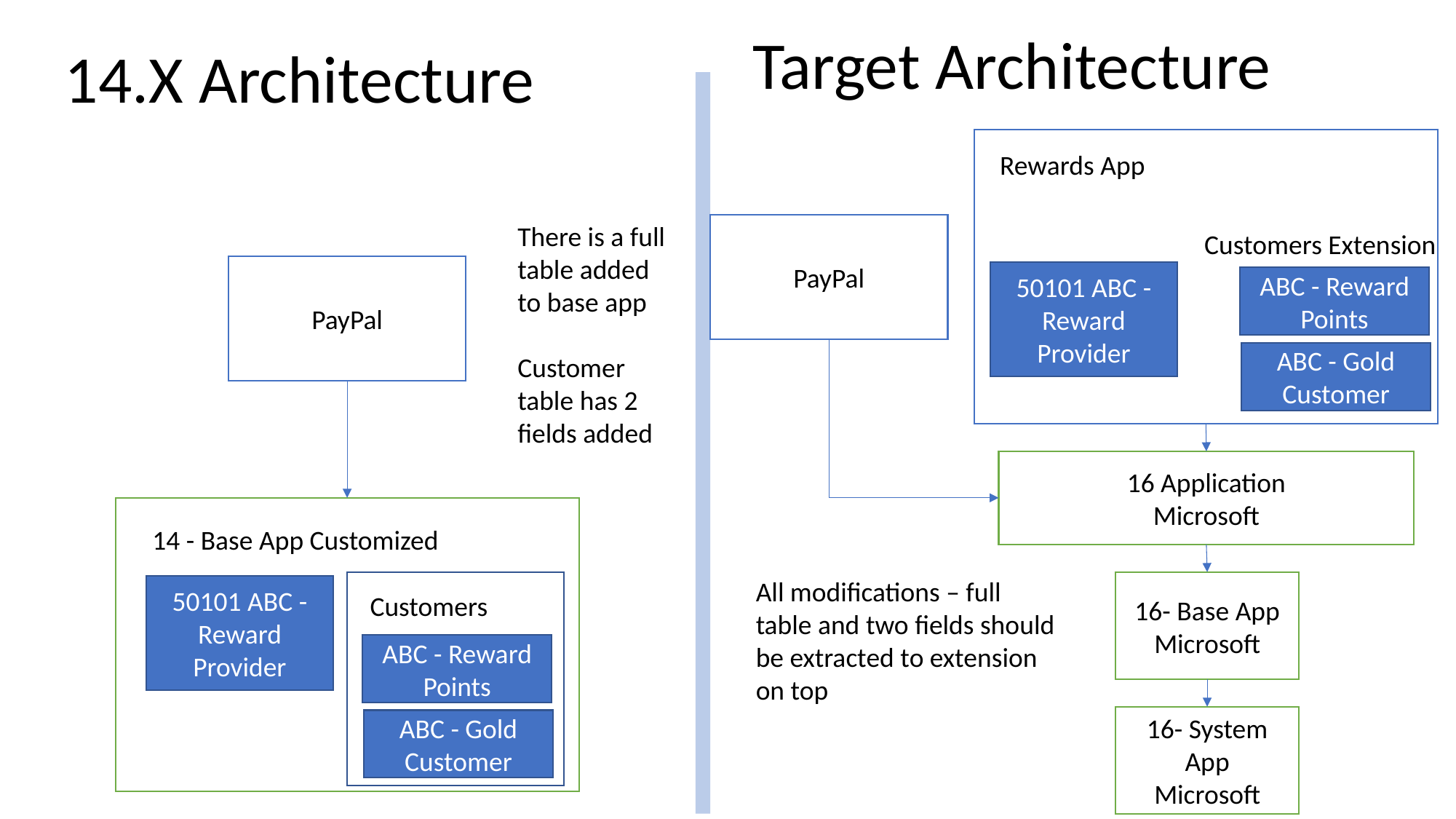

Target Architecture
# 14.X Architecture

Rewards App
There is a full table added to base app

Customer table has 2 fields added
PayPal
Customers Extension
PayPal
50101 ABC - Reward Provider
ABC - Reward Points
ABC - Gold Customer
16 Application
Microsoft

14 - Base App Customized
All modifications – full table and two fields should be extracted to extension on top
16- Base App
Microsoft

50101 ABC - Reward Provider
Customers
ABC - Reward Points
16- System App
Microsoft
ABC - Gold Customer